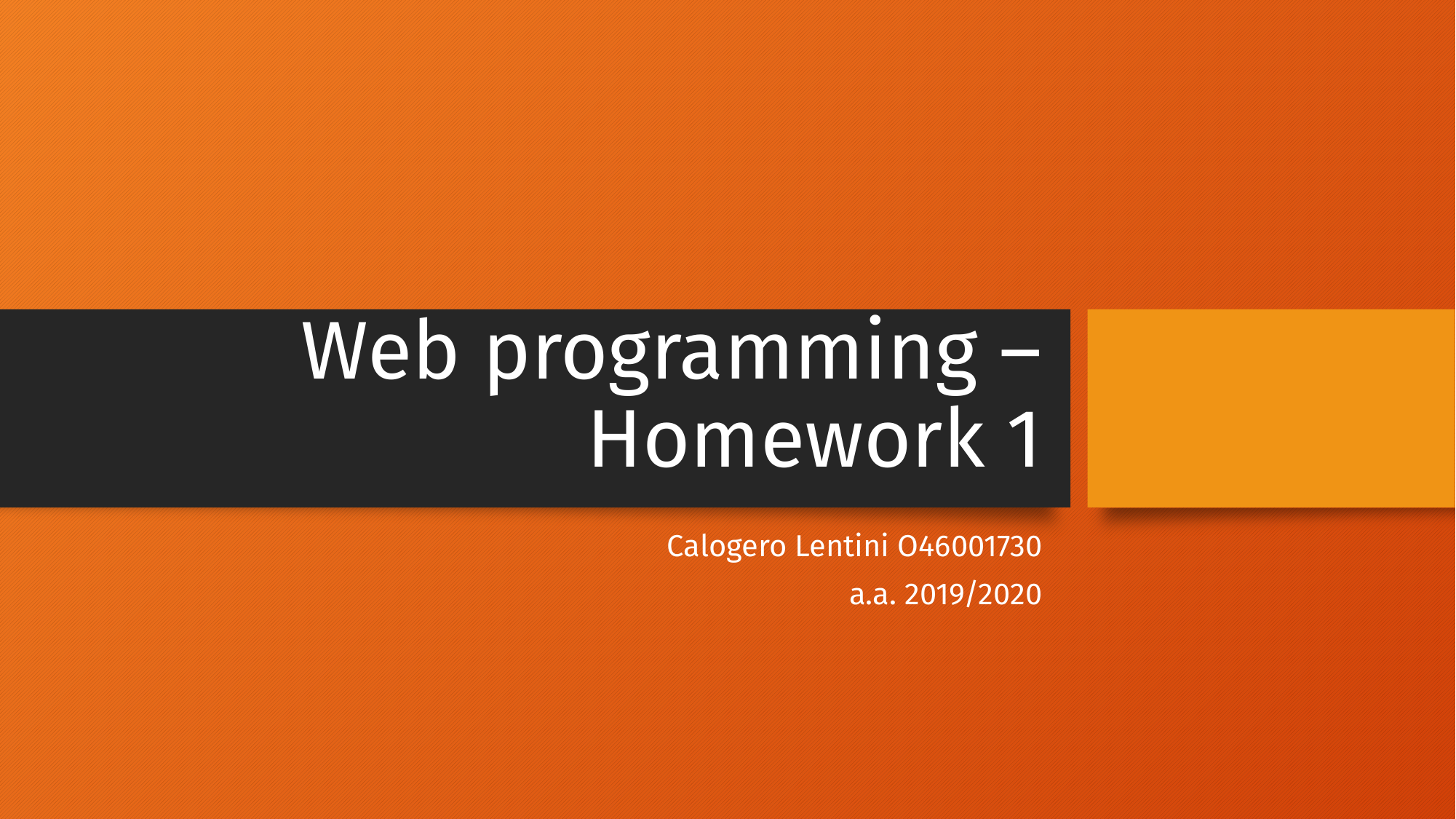

# Web programming – Homework 1
Calogero Lentini O46001730
a.a. 2019/2020